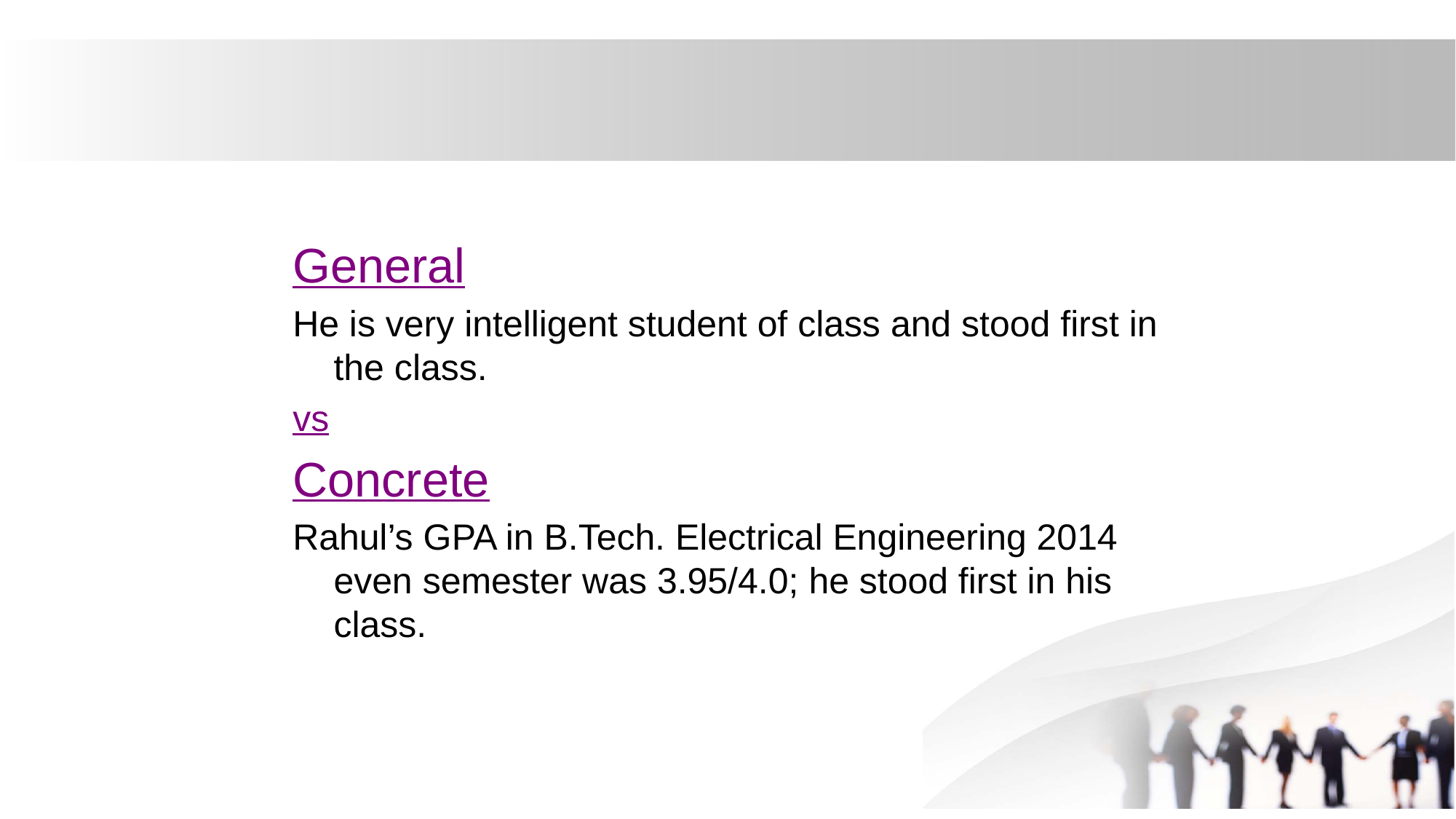

General
He is very intelligent student of class and stood first in the class.
vs
Concrete
Rahul’s GPA in B.Tech. Electrical Engineering 2014 even semester was 3.95/4.0; he stood first in his class.